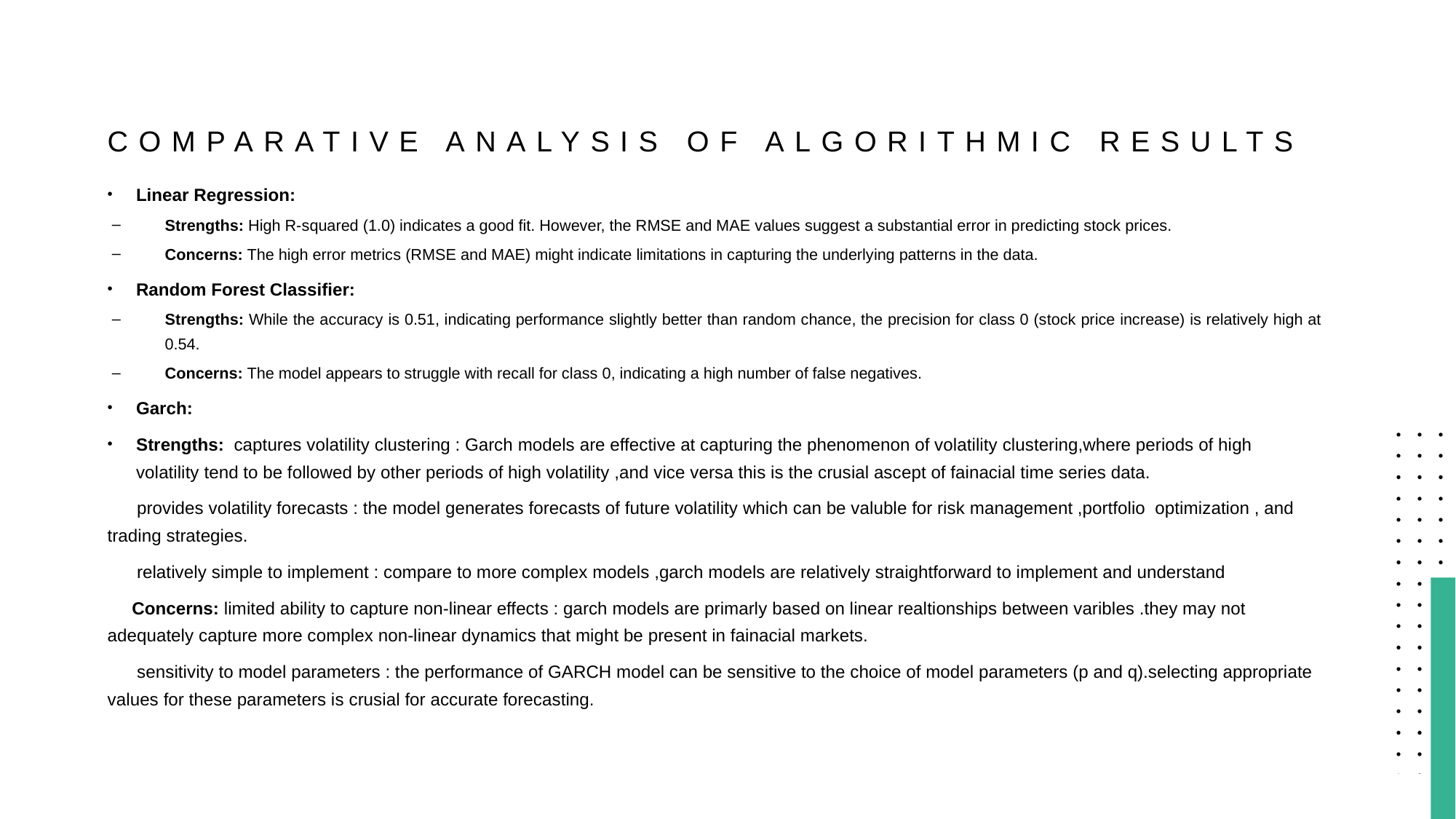

# Comparative Analysis of Algorithmic Results
Linear Regression:
Strengths: High R-squared (1.0) indicates a good fit. However, the RMSE and MAE values suggest a substantial error in predicting stock prices.
Concerns: The high error metrics (RMSE and MAE) might indicate limitations in capturing the underlying patterns in the data.
Random Forest Classifier:
Strengths: While the accuracy is 0.51, indicating performance slightly better than random chance, the precision for class 0 (stock price increase) is relatively high at 0.54.
Concerns: The model appears to struggle with recall for class 0, indicating a high number of false negatives.
Garch:
Strengths:  captures volatility clustering : Garch models are effective at capturing the phenomenon of volatility clustering,where periods of high volatility tend to be followed by other periods of high volatility ,and vice versa this is the crusial ascept of fainacial time series data.
      provides volatility forecasts : the model generates forecasts of future volatility which can be valuble for risk management ,portfolio  optimization , and trading strategies.
      relatively simple to implement : compare to more complex models ,garch models are relatively straightforward to implement and understand
     Concerns: limited ability to capture non-linear effects : garch models are primarly based on linear realtionships between varibles .they may not adequately capture more complex non-linear dynamics that might be present in fainacial markets.
      sensitivity to model parameters : the performance of GARCH model can be sensitive to the choice of model parameters (p and q).selecting appropriate values for these parameters is crusial for accurate forecasting.